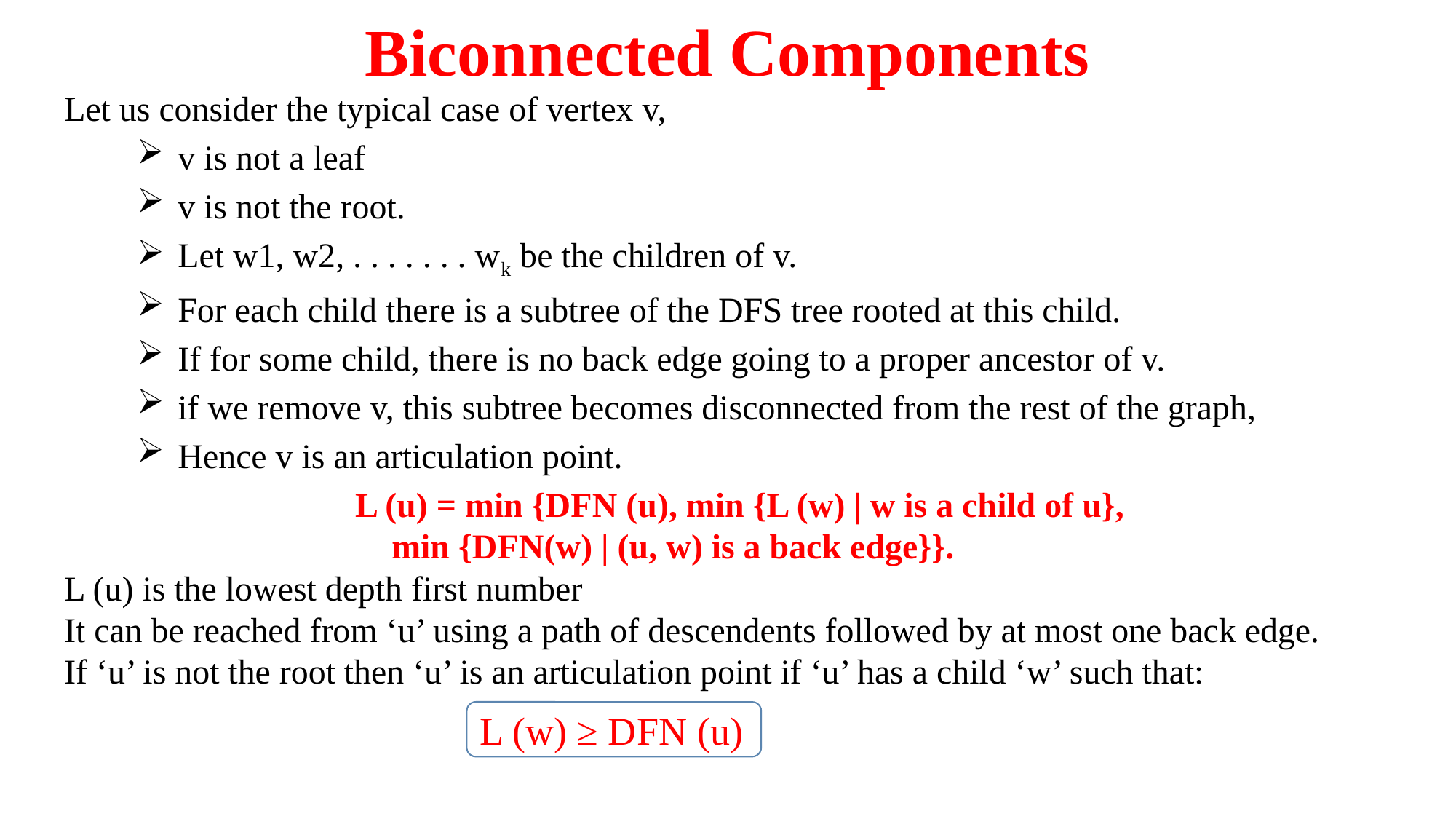

# Biconnected Components
Let us consider the typical case of vertex v,
v is not a leaf
v is not the root.
Let w1, w2, . . . . . . . wk be the children of v.
For each child there is a subtree of the DFS tree rooted at this child.
If for some child, there is no back edge going to a proper ancestor of v.
if we remove v, this subtree becomes disconnected from the rest of the graph,
Hence v is an articulation point.
		L (u) = min {DFN (u), min {L (w) | w is a child of u},
min {DFN(w) | (u, w) is a back edge}}.
L (u) is the lowest depth first number
It can be reached from ‘u’ using a path of descendents followed by at most one back edge.
If ‘u’ is not the root then ‘u’ is an articulation point if ‘u’ has a child ‘w’ such that:

L (w) ≥ DFN (u)